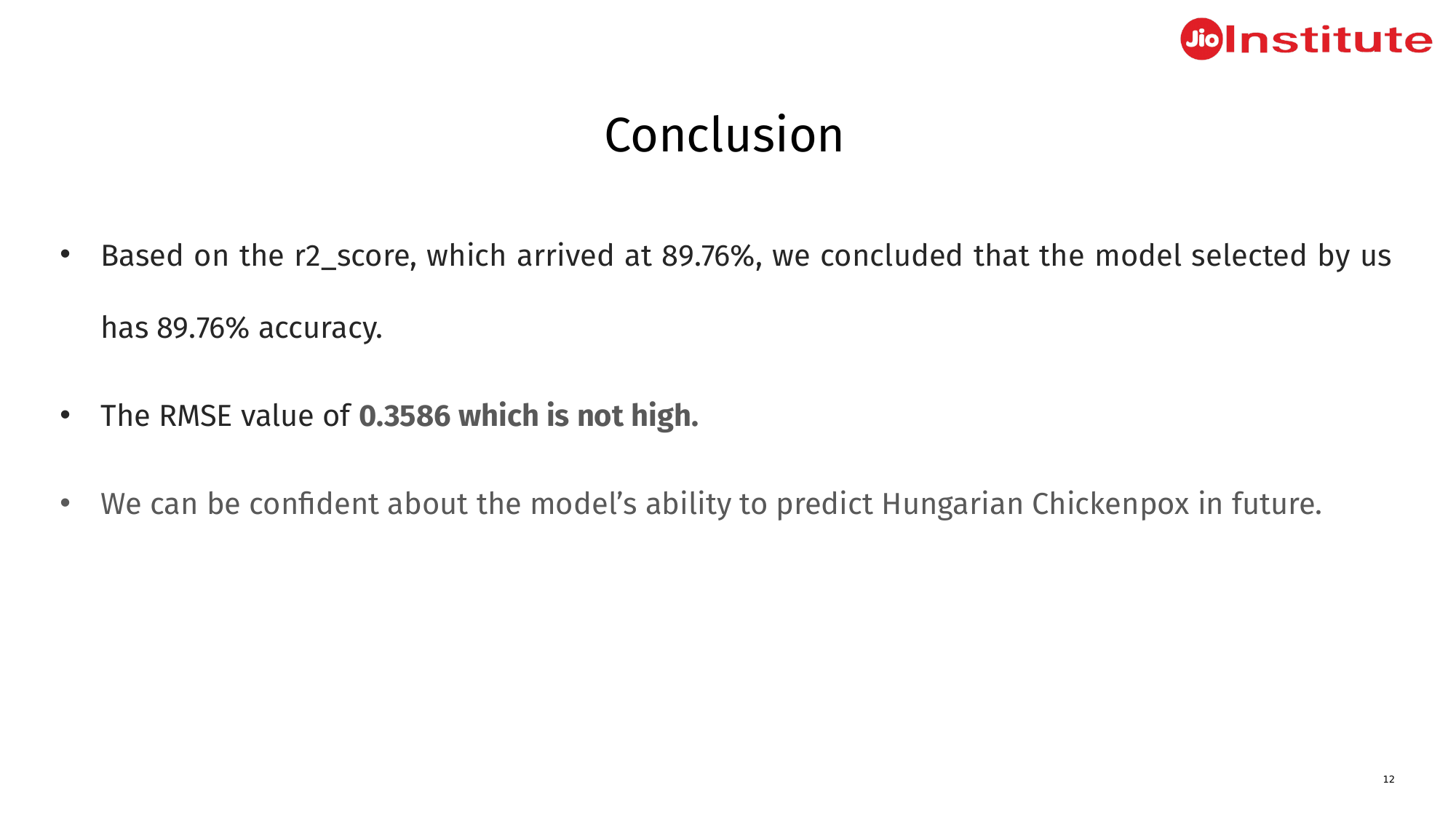

# Conclusion
Based on the r2_score, which arrived at 89.76%, we concluded that the model selected by us has 89.76% accuracy.
The RMSE value of 0.3586 which is not high.
We can be confident about the model’s ability to predict Hungarian Chickenpox in future.